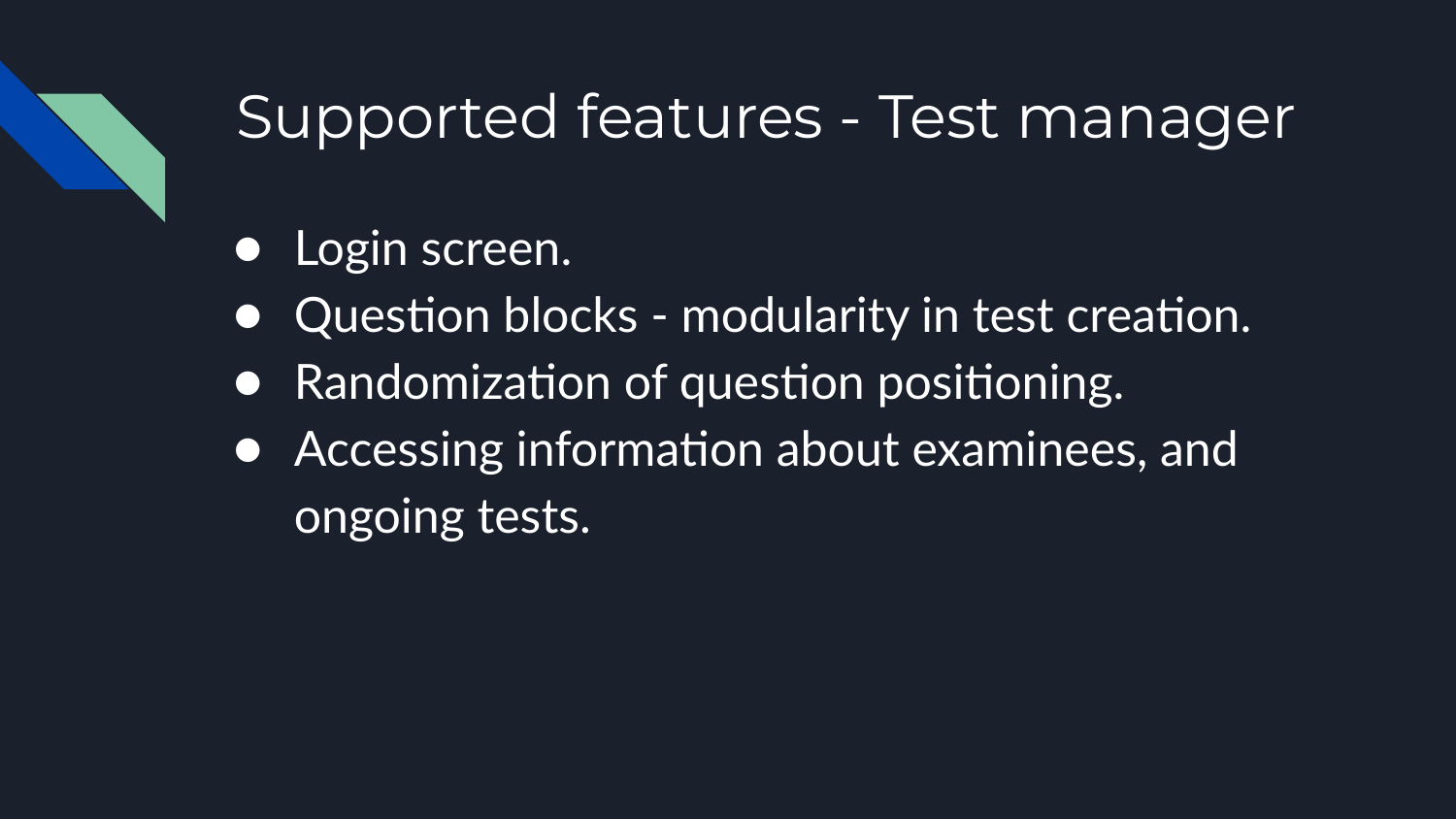

# Supported features - Test manager
Login screen.
Question blocks - modularity in test creation.
Randomization of question positioning.
Accessing information about examinees, and ongoing tests.